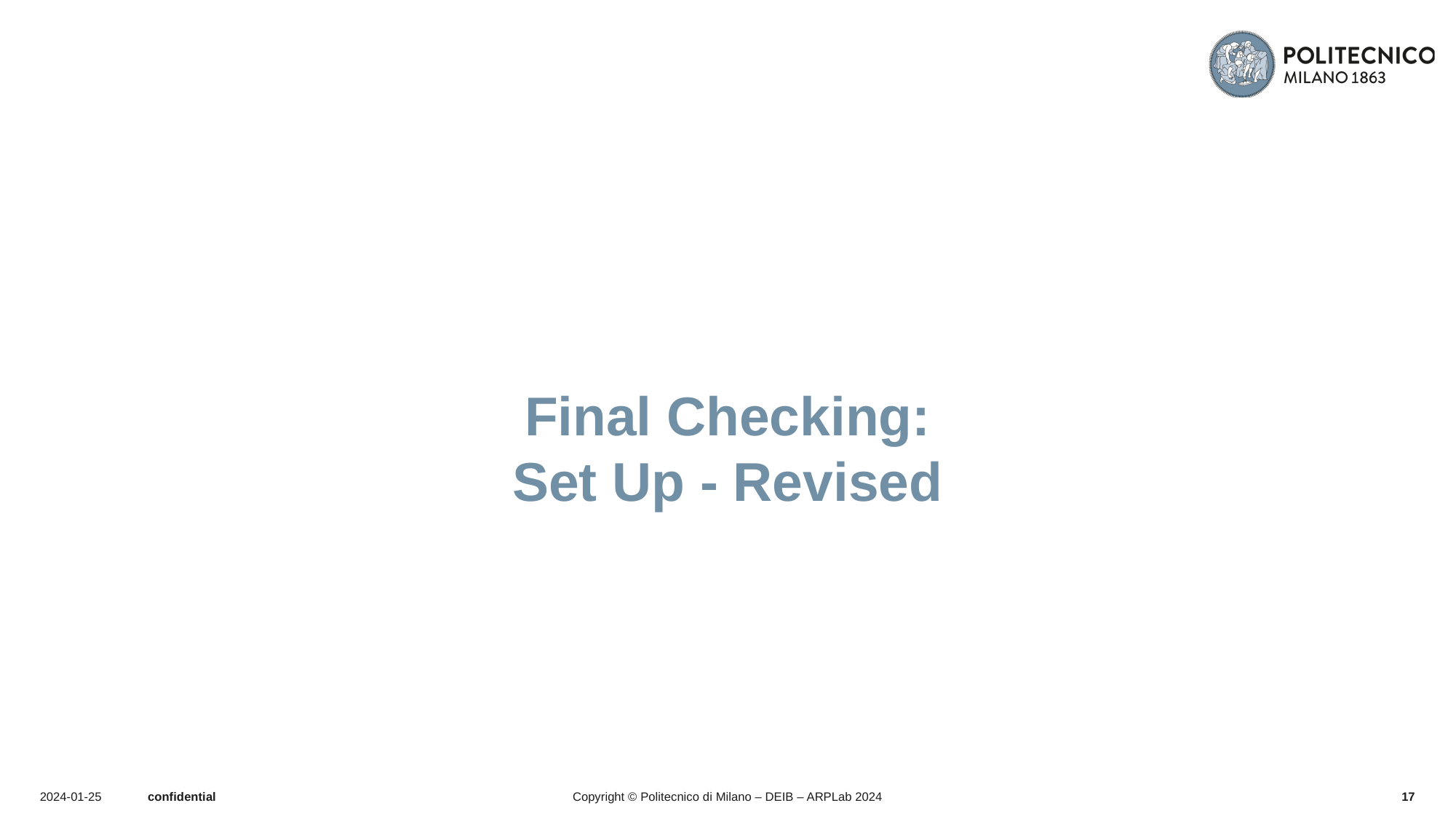

# Final Checking: Set Up - Revised